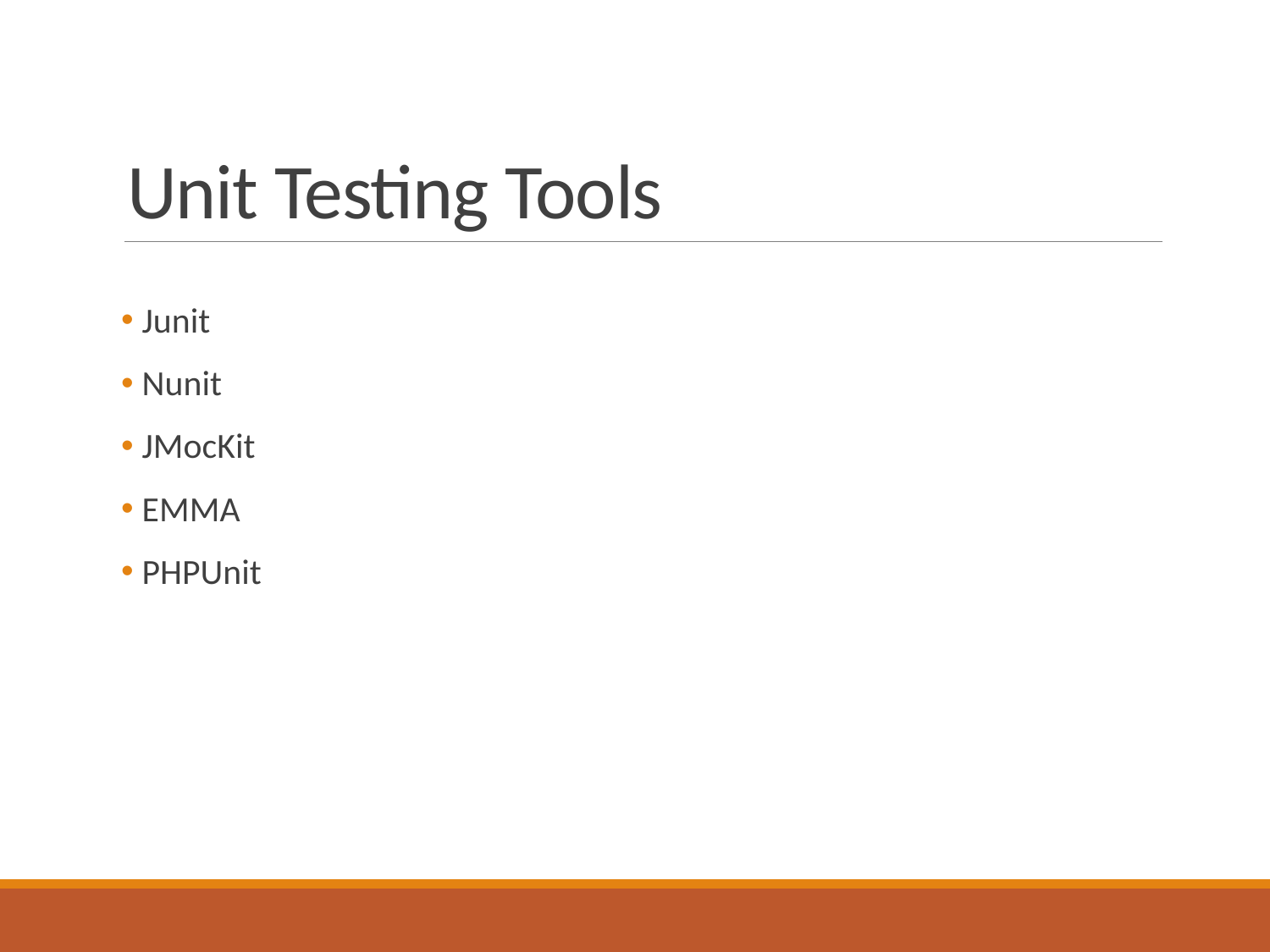

# Unit Testing Tools
 Junit
 Nunit
 JMocKit
 EMMA
 PHPUnit